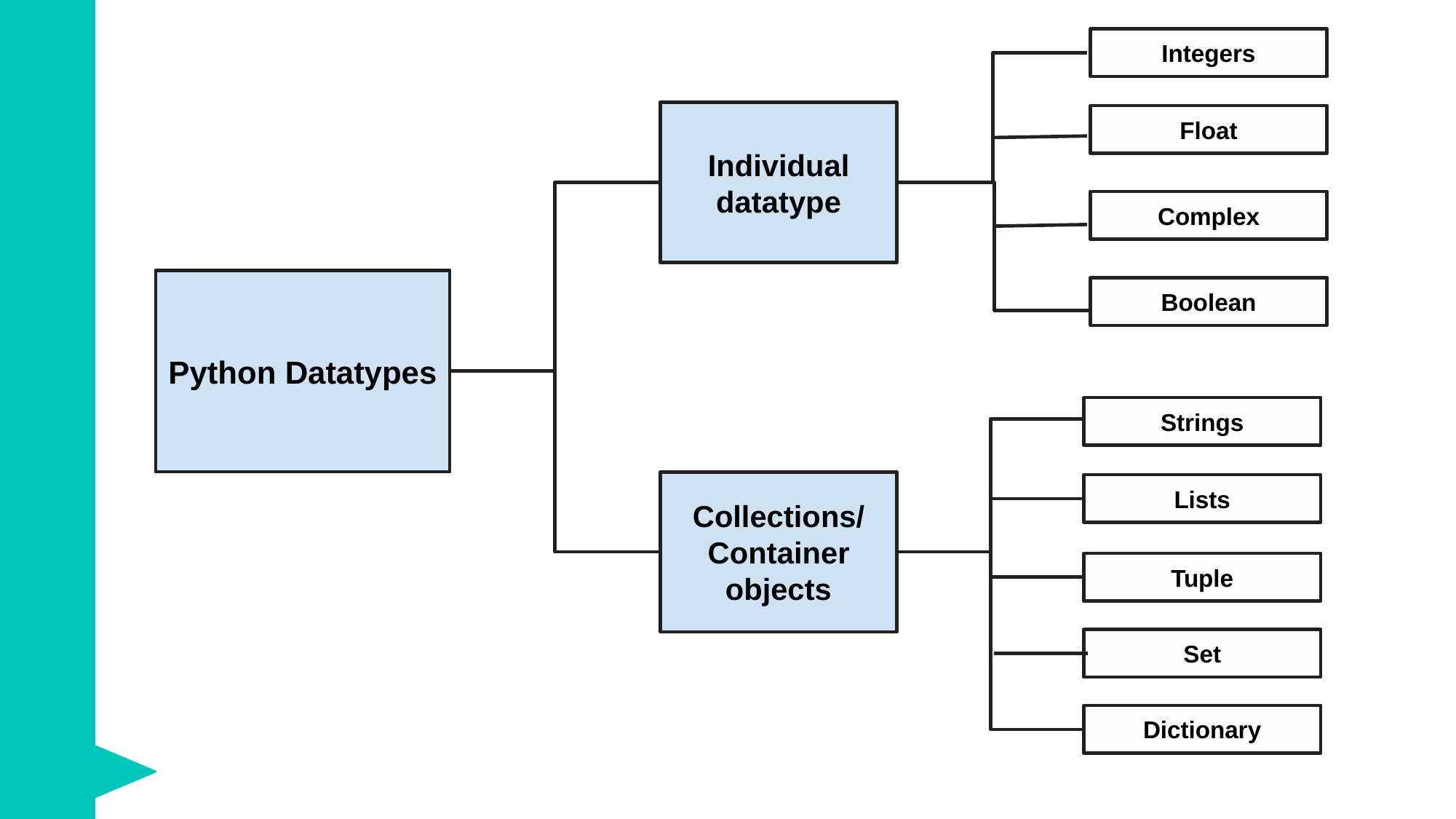

Integers
Individual datatype
Float
Complex
Python Datatypes
Boolean
Strings
Collections/ Container objects
Lists
Tuple
Set
Dictionary